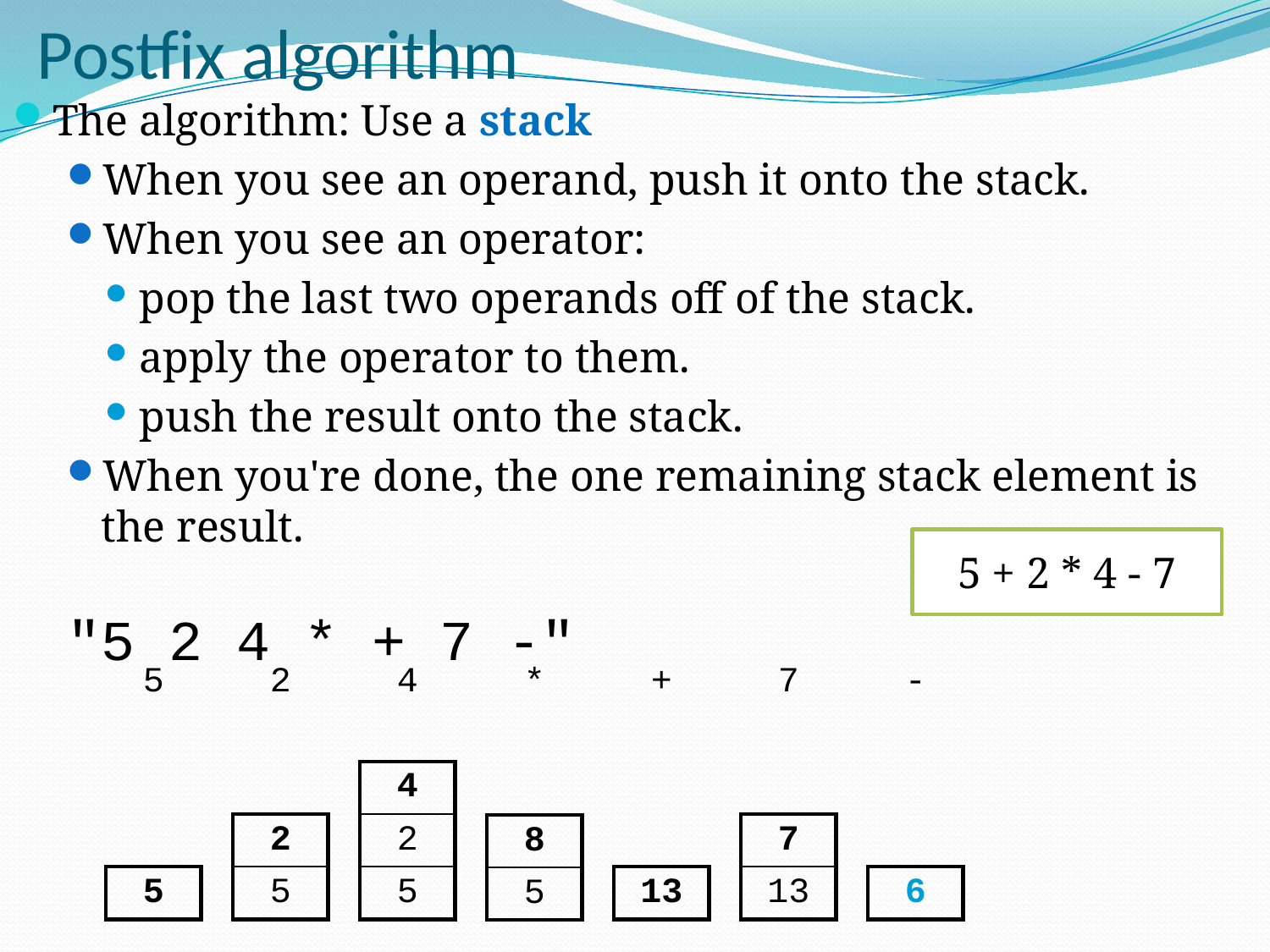

# Postfix algorithm
The algorithm: Use a stack
When you see an operand, push it onto the stack.
When you see an operator:
pop the last two operands off of the stack.
apply the operator to them.
push the result onto the stack.
When you're done, the one remaining stack element is the result.

"5 2 4 * + 7 -"
5 + 2 * 4 - 7
| 5 |
| --- |
|  |
|  |
|  |
| 5 |
| 2 |
| --- |
|  |
|  |
| 2 |
| 5 |
| 4 |
| --- |
|  |
| 4 |
| 2 |
| 5 |
| + |
| --- |
|  |
|  |
|  |
| 13 |
| 7 |
| --- |
|  |
|  |
| 7 |
| 13 |
| - |
| --- |
|  |
|  |
|  |
| 6 |
| \* |
| --- |
|  |
|  |
| 8 |
| 5 |